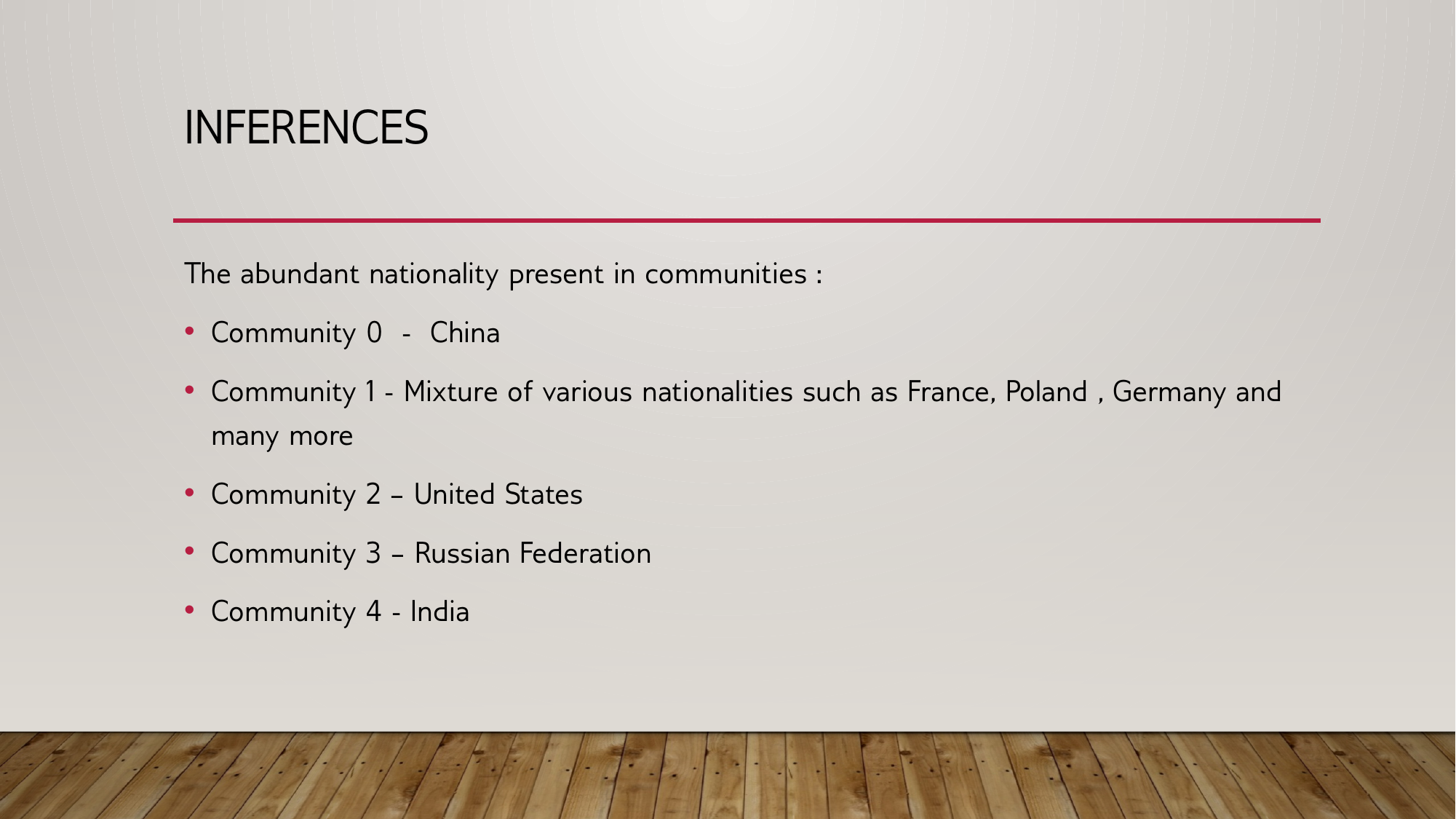

# InfeRences
The abundant nationality present in communities :
Community 0  -  China
Community 1 - Mixture of various nationalities such as France, Poland , Germany and many more
Community 2 – United States
Community 3 – Russian Federation
Community 4 - India